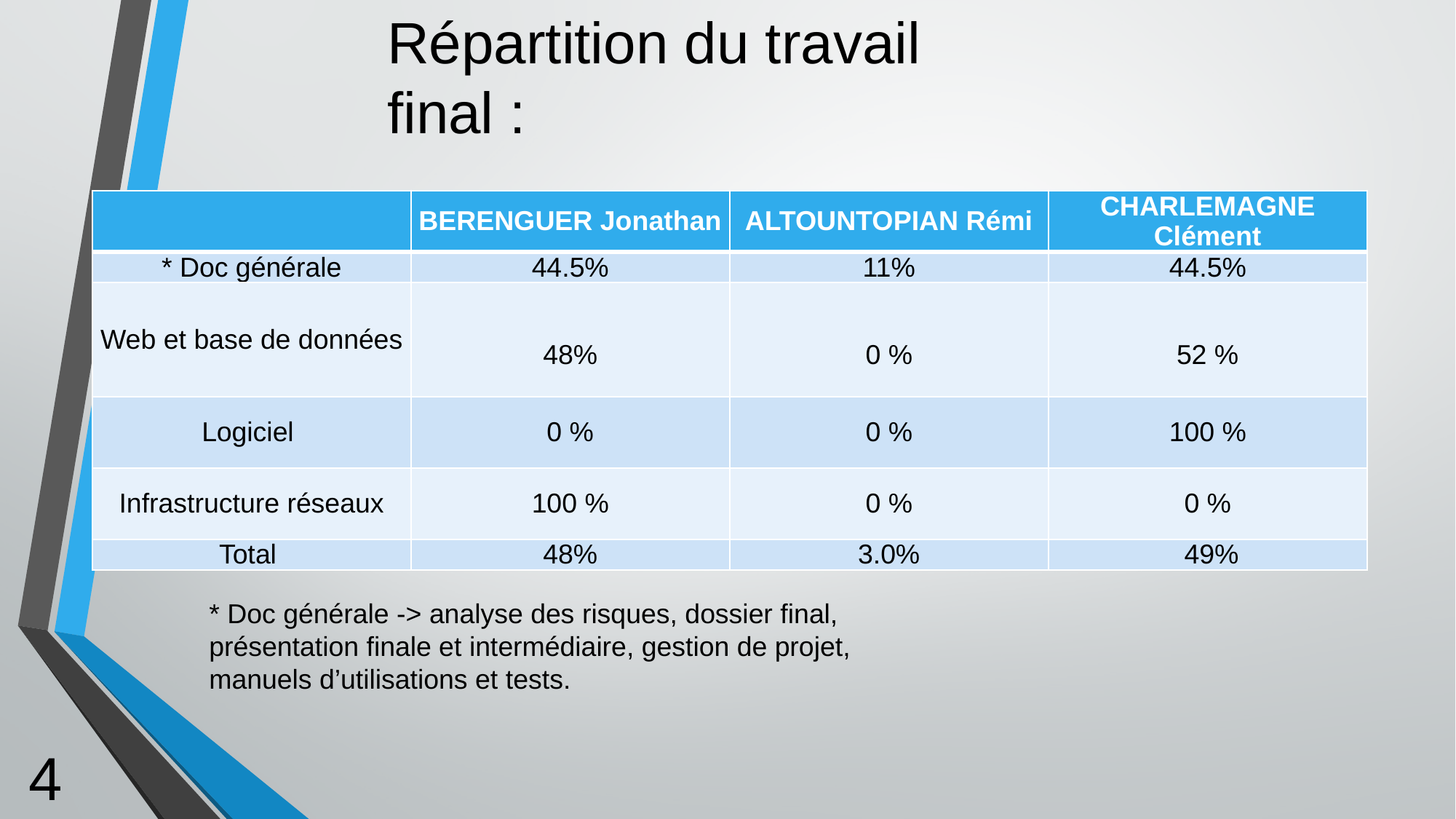

# Répartition du travail final :
|  | BERENGUER Jonathan | ALTOUNTOPIAN Rémi | CHARLEMAGNE Clément |
| --- | --- | --- | --- |
| \* Doc générale | 44.5% | 11% | 44.5% |
| Web et base de données | 48% | 0 % | 52 % |
| Logiciel | 0 % | 0 % | 100 % |
| Infrastructure réseaux | 100 % | 0 % | 0 % |
| Total | 48% | 3.0% | 49% |
* Doc générale -> analyse des risques, dossier final, présentation finale et intermédiaire, gestion de projet, manuels d’utilisations et tests.
4